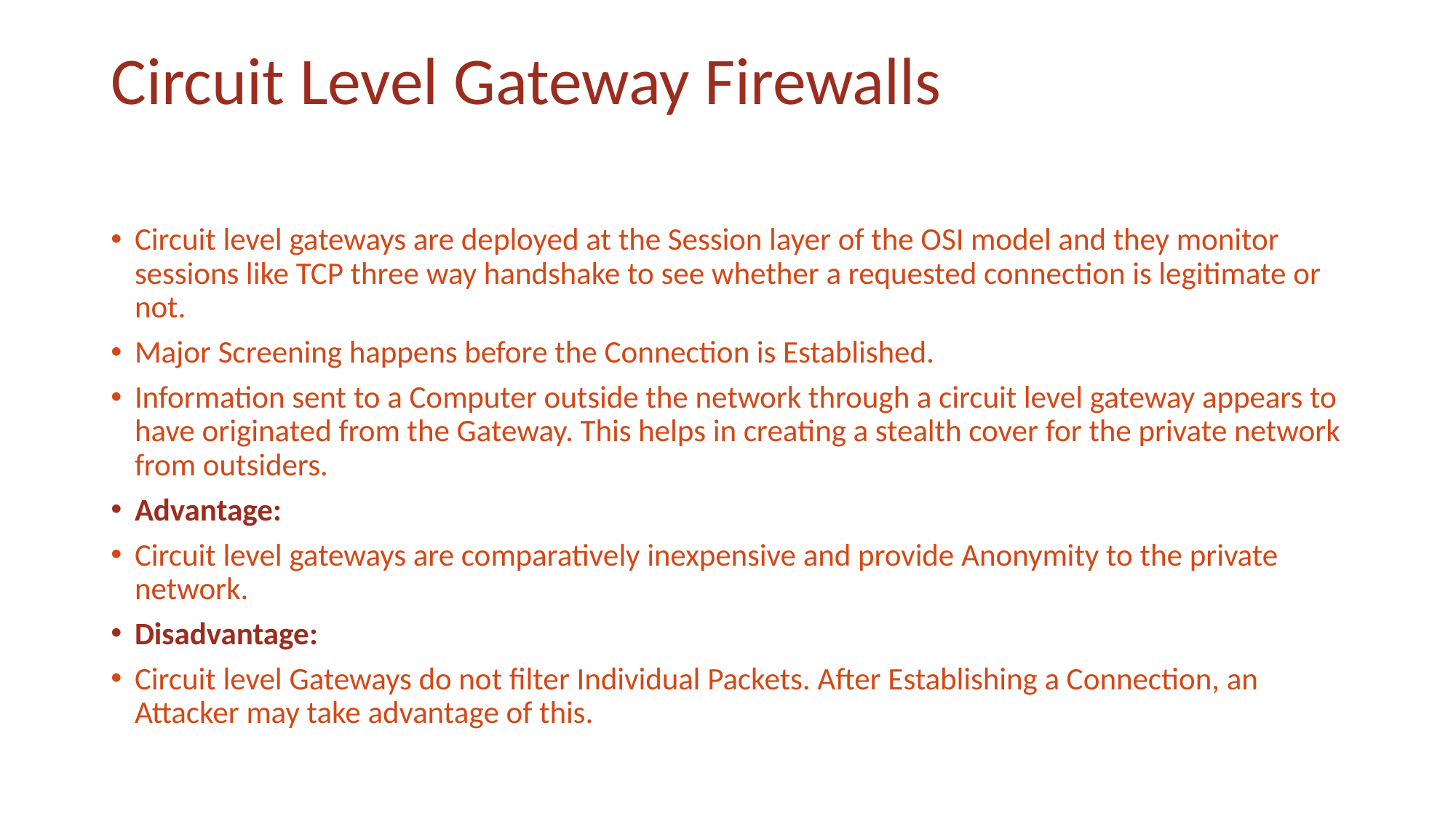

# Circuit Level Gateway Firewalls
Circuit level gateways are deployed at the Session layer of the OSI model and they monitor sessions like TCP three way handshake to see whether a requested connection is legitimate or not.
Major Screening happens before the Connection is Established.
Information sent to a Computer outside the network through a circuit level gateway appears to have originated from the Gateway. This helps in creating a stealth cover for the private network from outsiders.
Advantage:
Circuit level gateways are comparatively inexpensive and provide Anonymity to the private network.
Disadvantage:
Circuit level Gateways do not filter Individual Packets. After Establishing a Connection, an Attacker may take advantage of this.